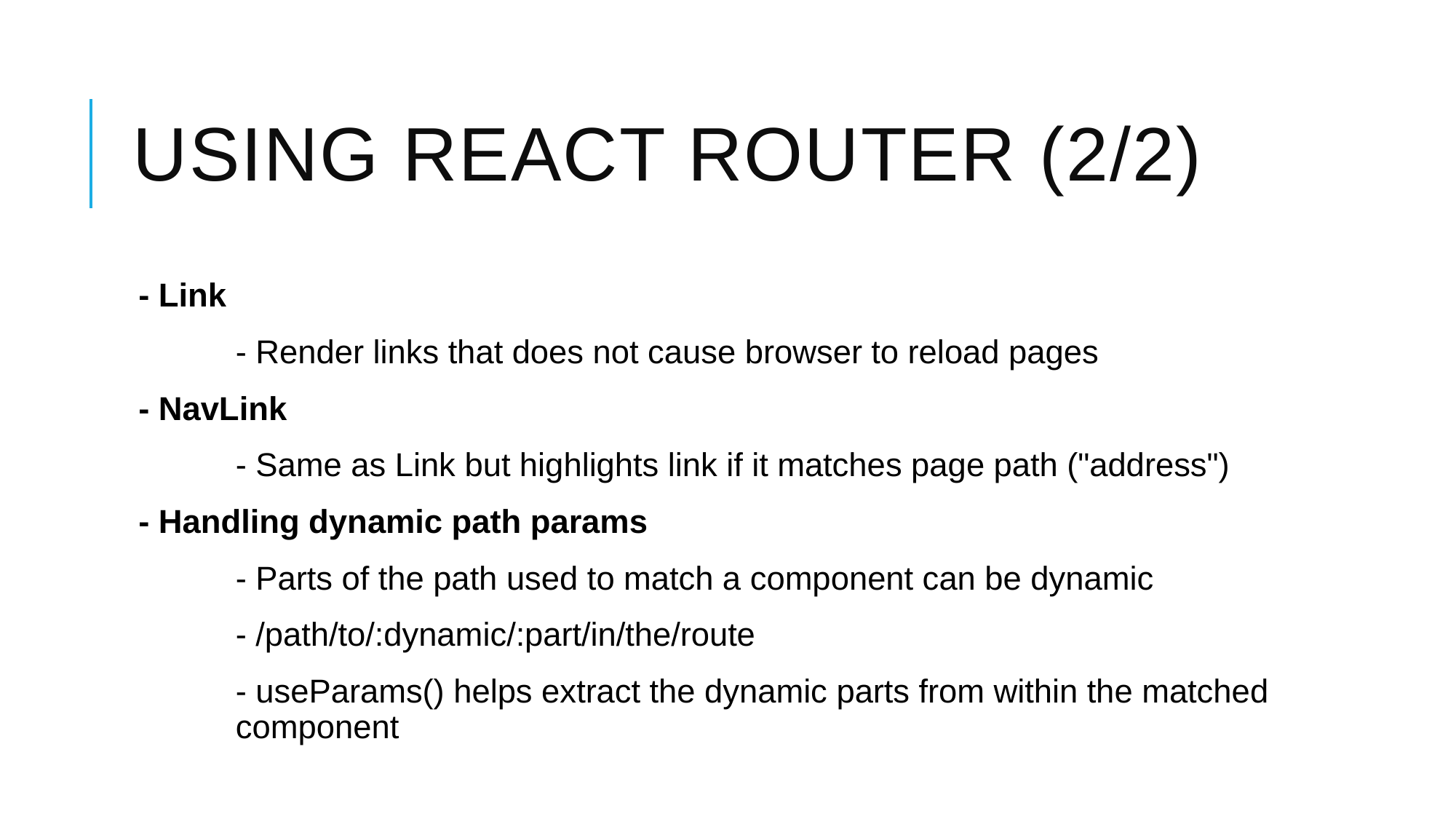

# Using React router (2/2)
- Link
	- Render links that does not cause browser to reload pages
- NavLink
	- Same as Link but highlights link if it matches page path ("address")
- Handling dynamic path params
	- Parts of the path used to match a component can be dynamic
	- /path/to/:dynamic/:part/in/the/route
	- useParams() helps extract the dynamic parts from within the matched 	component